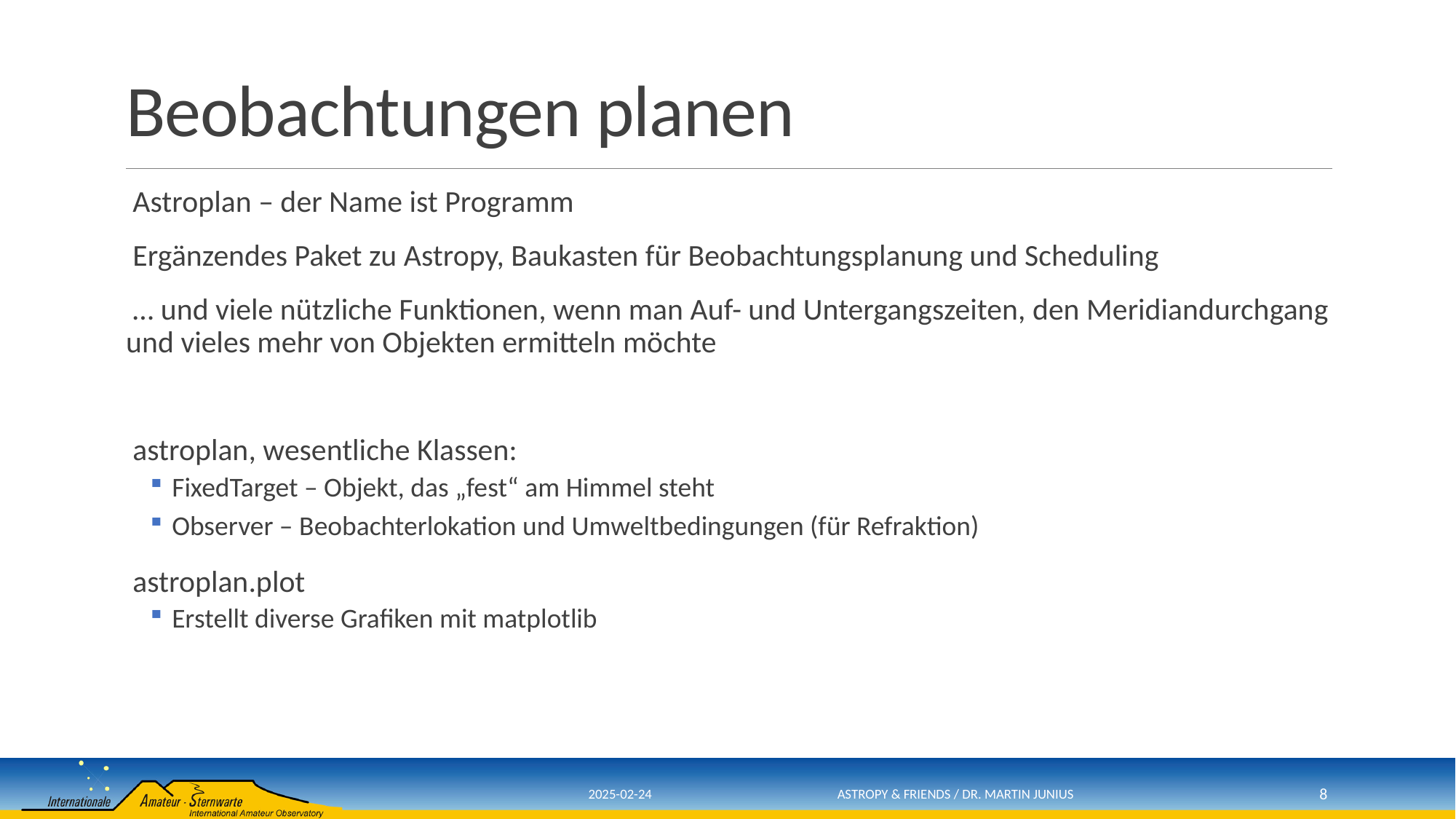

# Beobachtungen planen
Astroplan – der Name ist Programm
Ergänzendes Paket zu Astropy, Baukasten für Beobachtungsplanung und Scheduling
… und viele nützliche Funktionen, wenn man Auf- und Untergangszeiten, den Meridiandurchgang und vieles mehr von Objekten ermitteln möchte

astroplan, wesentliche Klassen:
FixedTarget – Objekt, das „fest“ am Himmel steht
Observer – Beobachterlokation und Umweltbedingungen (für Refraktion)
astroplan.plot
Erstellt diverse Grafiken mit matplotlib
2025-02-24
Astropy & Friends / Dr. Martin Junius
8